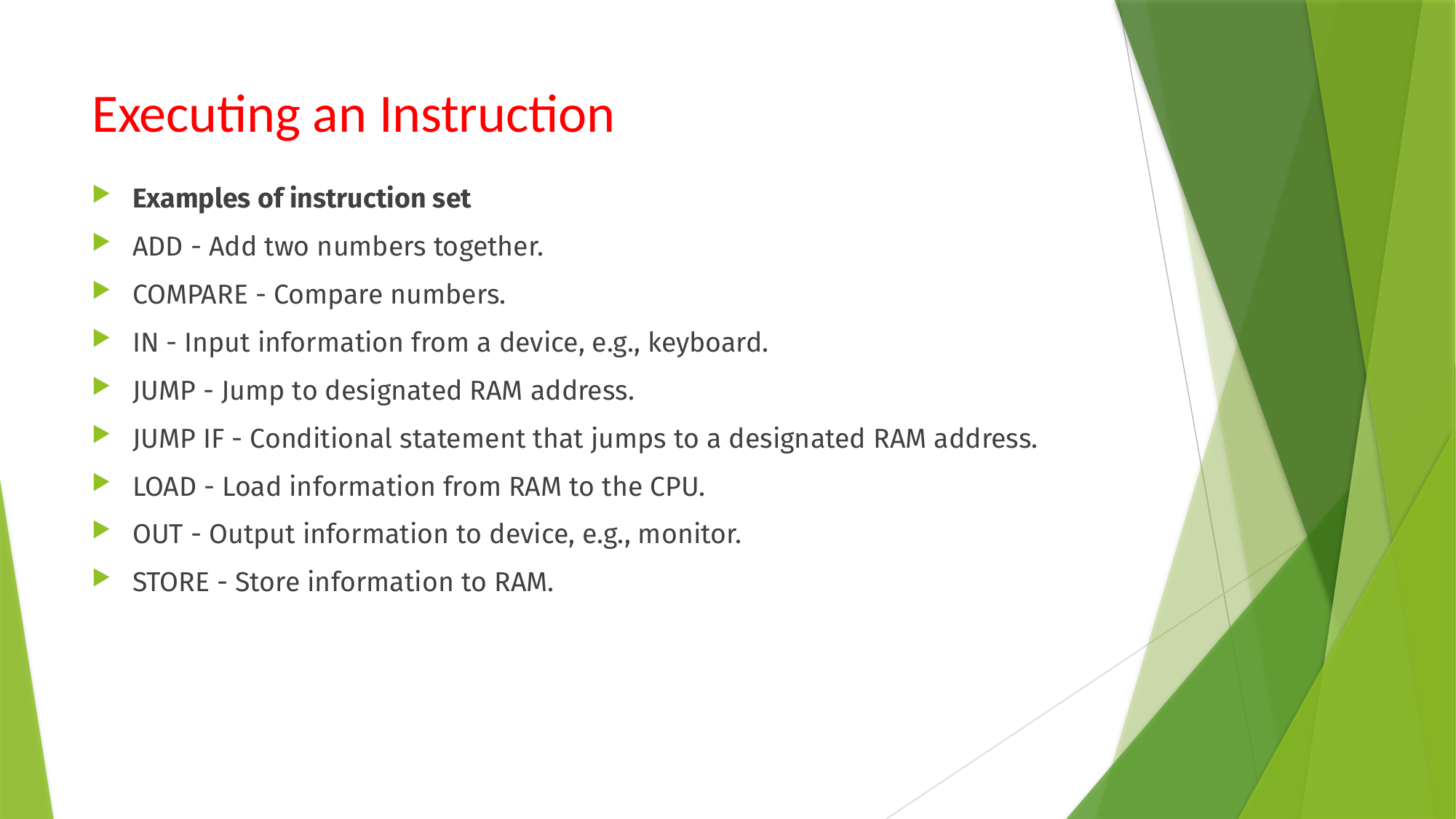

# Executing an Instruction
Examples of instruction set
ADD - Add two numbers together.
COMPARE - Compare numbers.
IN - Input information from a device, e.g., keyboard.
JUMP - Jump to designated RAM address.
JUMP IF - Conditional statement that jumps to a designated RAM address.
LOAD - Load information from RAM to the CPU.
OUT - Output information to device, e.g., monitor.
STORE - Store information to RAM.